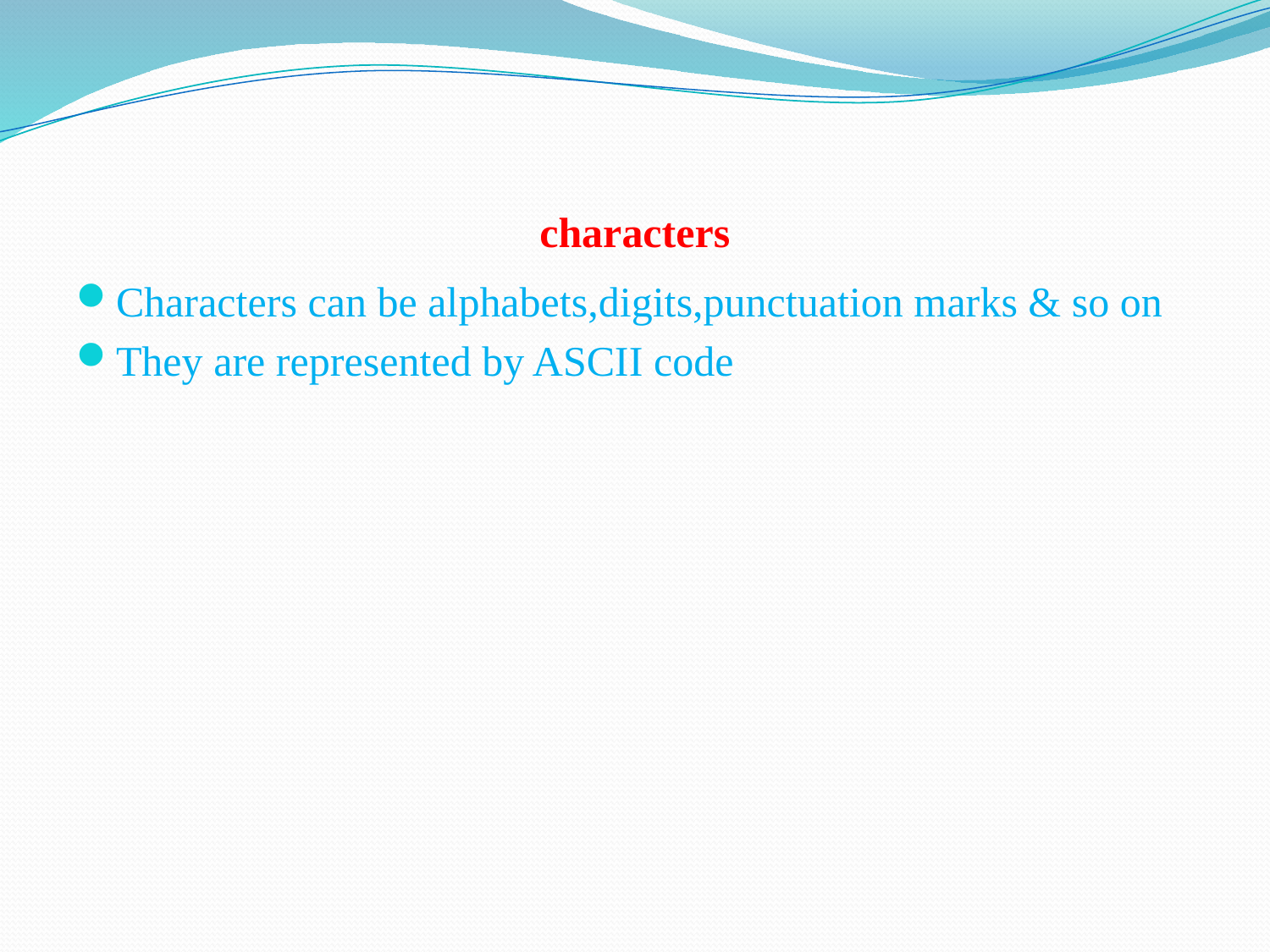

# characters
Characters can be alphabets,digits,punctuation marks & so on
They are represented by ASCII code